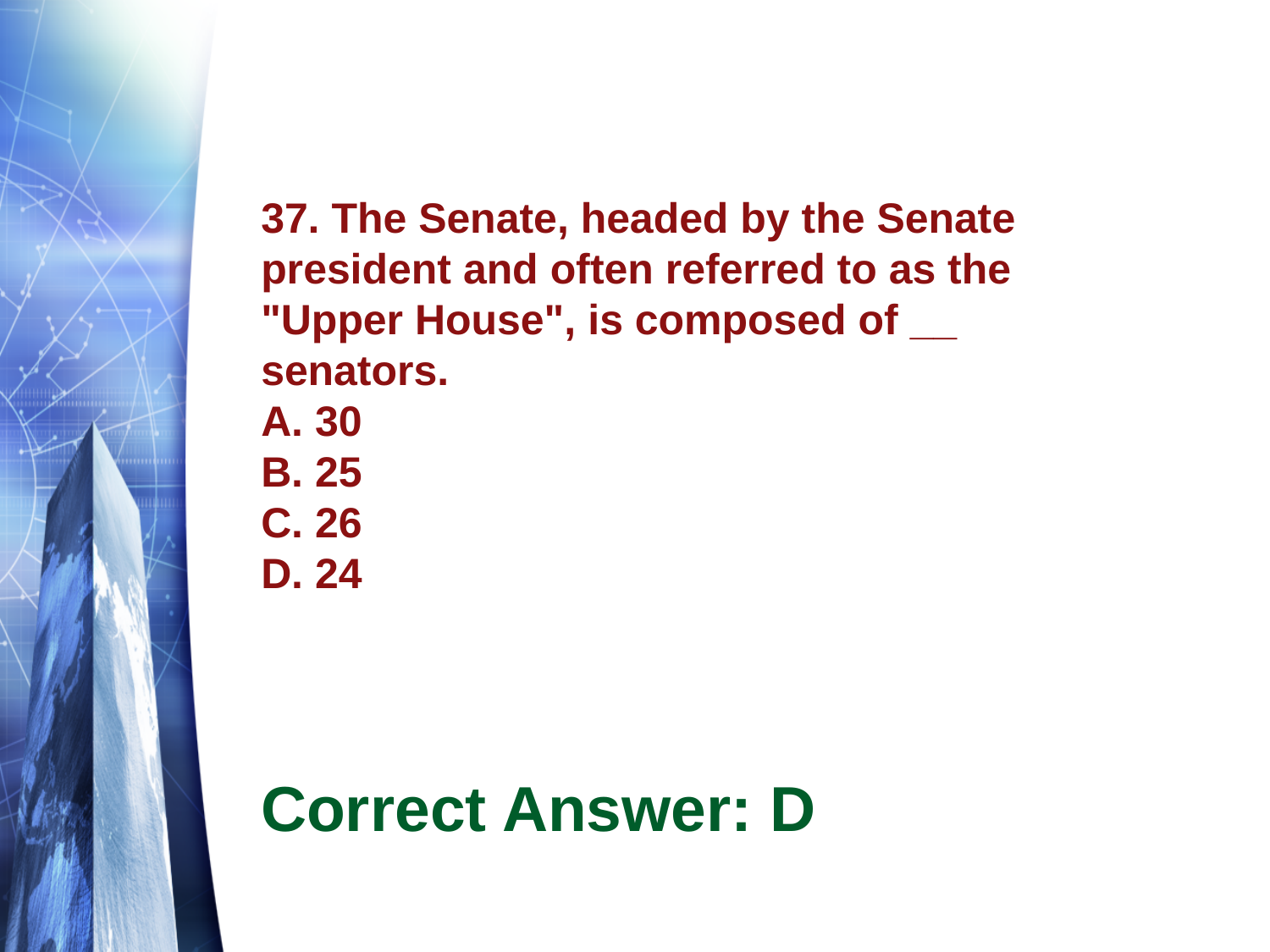

# 37. The Senate, headed by the Senate president and often referred to as the "Upper House", is composed of __ senators. A. 30 B. 25 C. 26 D. 24
Correct Answer: D